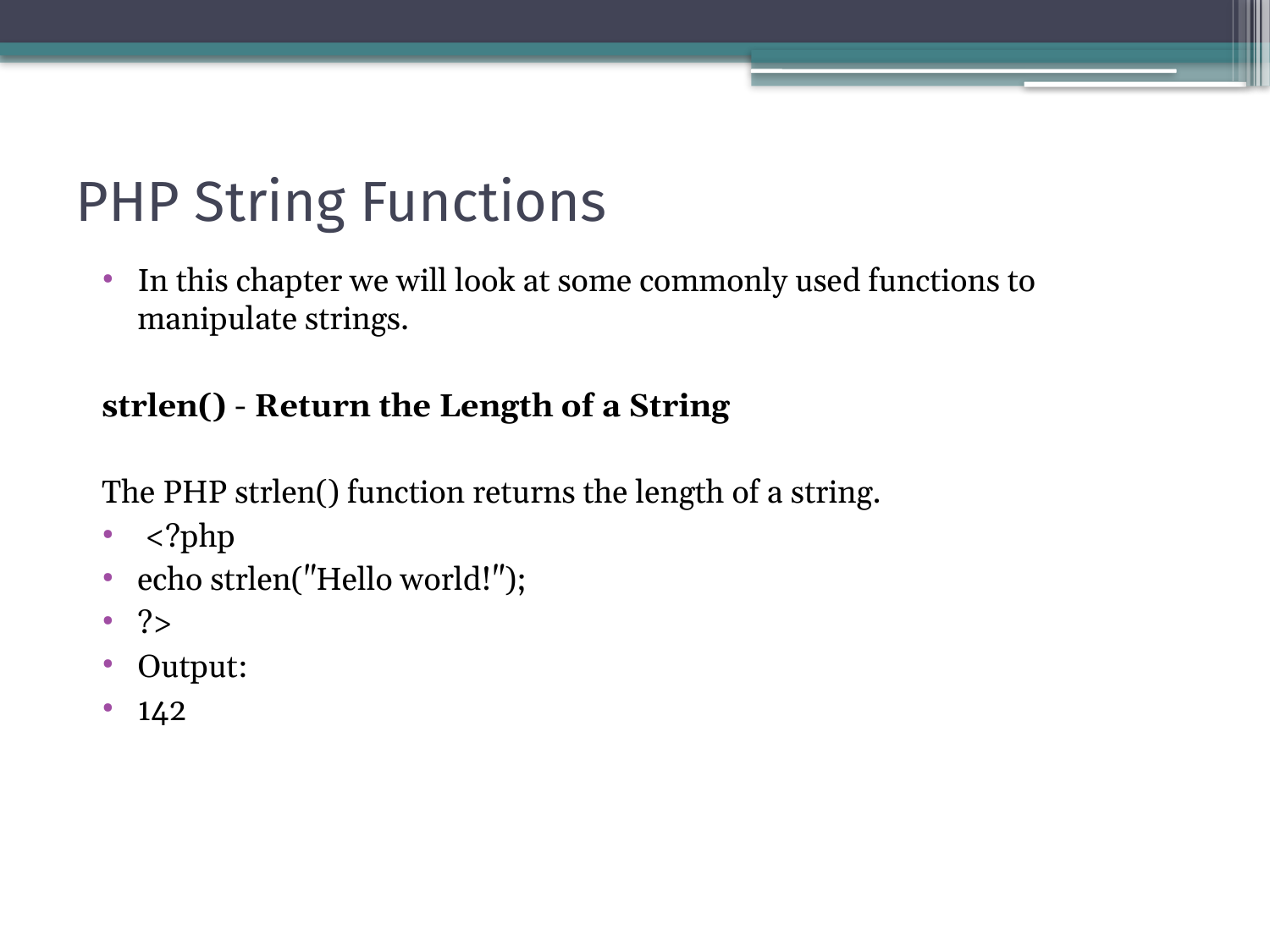

# PHP String Functions
In this chapter we will look at some commonly used functions to manipulate strings.

strlen() - Return the Length of a String

The PHP strlen() function returns the length of a string.
 <?php
echo strlen("Hello world!");
?>
Output:
142